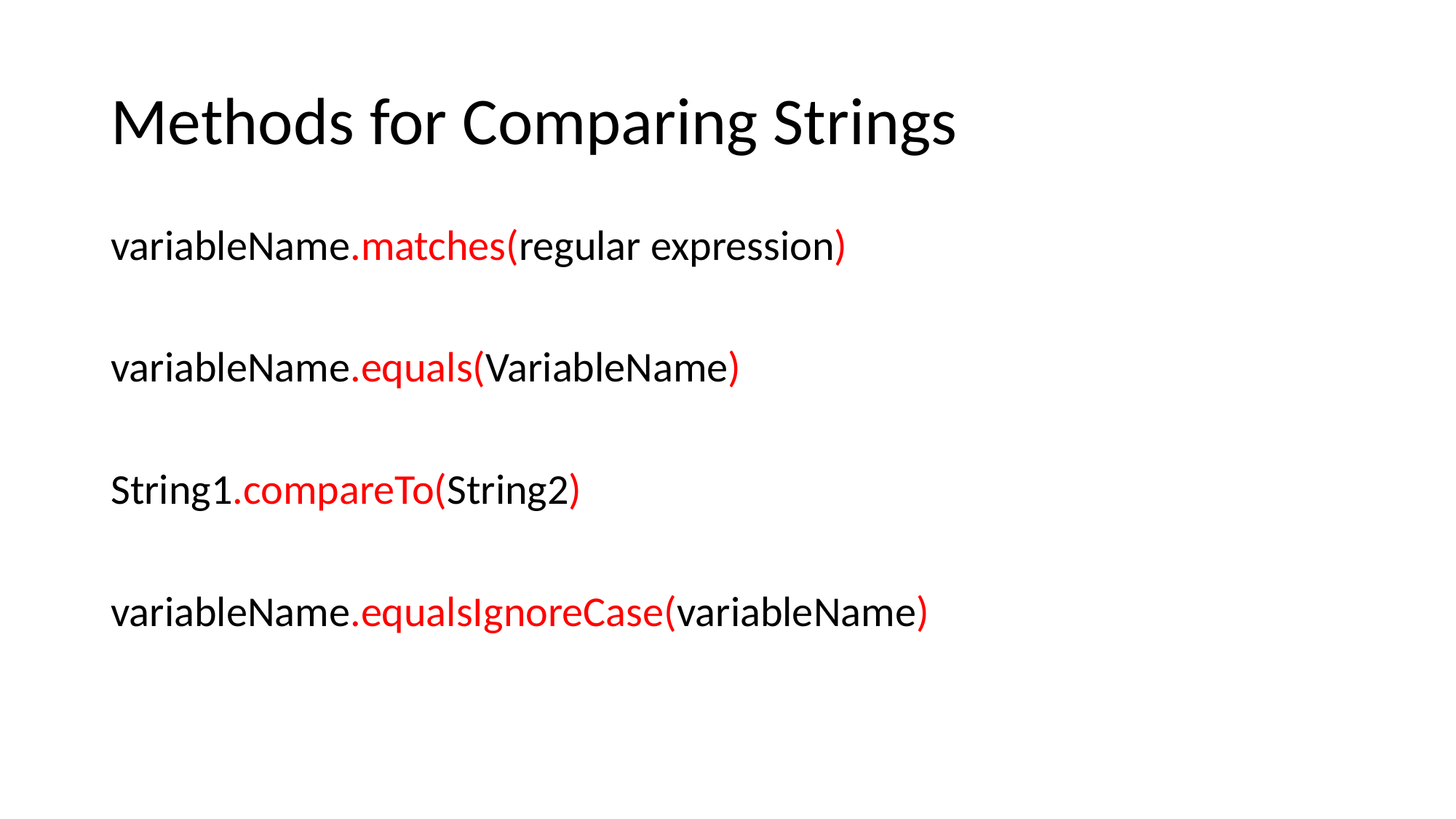

# Methods for Comparing Strings
variableName.matches(regular expression)

variableName.equals(VariableName)

String1.compareTo(String2)

variableName.equalsIgnoreCase(variableName)